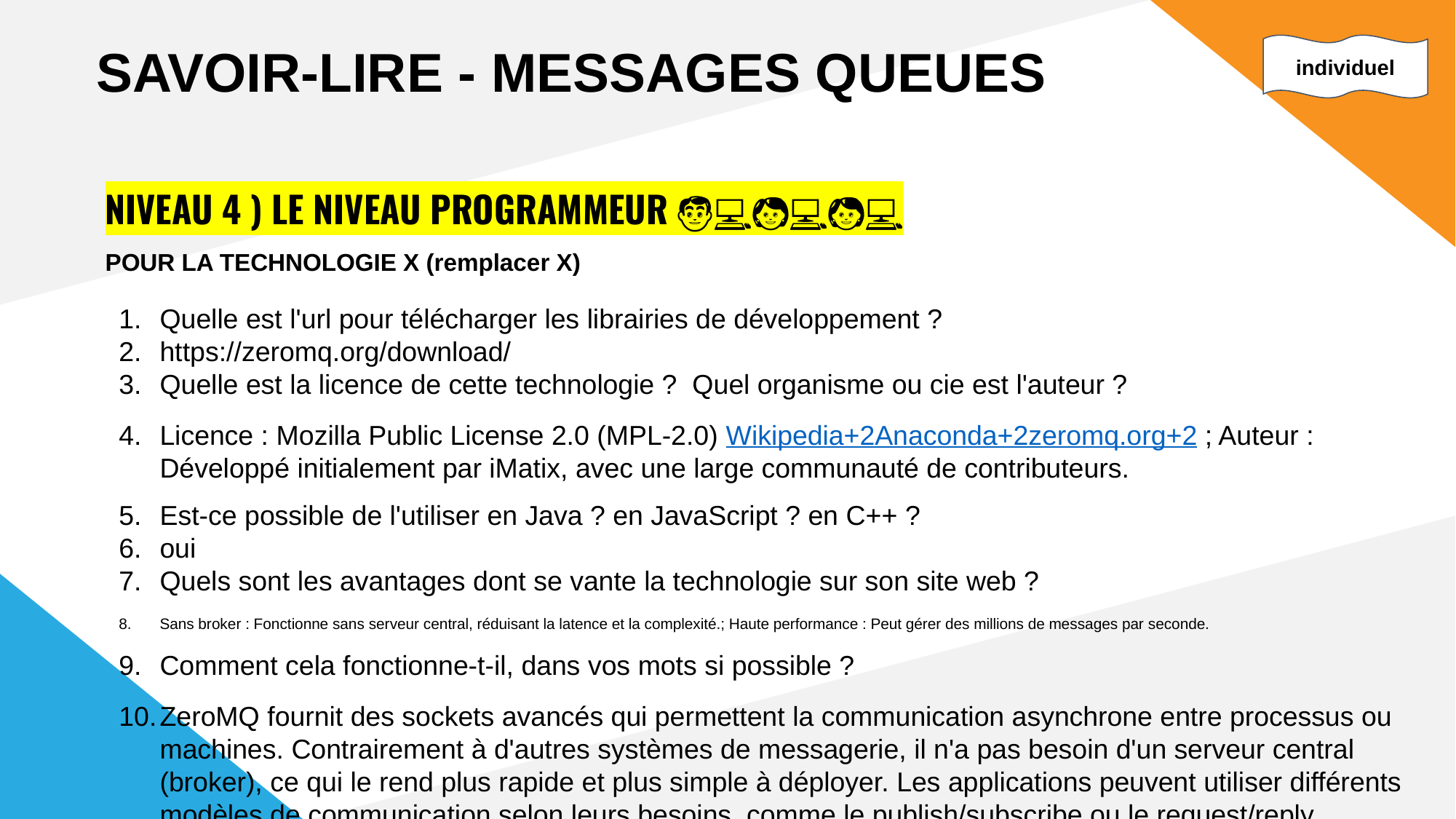

SAVOIR-LIRE - MESSAGES QUEUES
individuel
NIVEAU 4 ) LE NIVEAU PROGRAMMEUR 👨‍💻👩‍💻👩‍💻
POUR LA TECHNOLOGIE X (remplacer X)

Quelle est l'url pour télécharger les librairies de développement ?
https://zeromq.org/download/
Quelle est la licence de cette technologie ?  Quel organisme ou cie est l'auteur ?
Licence : Mozilla Public License 2.0 (MPL-2.0) Wikipedia+2Anaconda+2zeromq.org+2 ; Auteur : Développé initialement par iMatix, avec une large communauté de contributeurs.
Est-ce possible de l'utiliser en Java ? en JavaScript ? en C++ ?
oui
Quels sont les avantages dont se vante la technologie sur son site web ?
Sans broker : Fonctionne sans serveur central, réduisant la latence et la complexité.; Haute performance : Peut gérer des millions de messages par seconde.
Comment cela fonctionne-t-il, dans vos mots si possible ?
ZeroMQ fournit des sockets avancés qui permettent la communication asynchrone entre processus ou machines. Contrairement à d'autres systèmes de messagerie, il n'a pas besoin d'un serveur central (broker), ce qui le rend plus rapide et plus simple à déployer. Les applications peuvent utiliser différents modèles de communication selon leurs besoins, comme le publish/subscribe ou le request/reply
Les utilisateurs & la popularité :
Est-ce qu'une compagnie est connue pour utiliser cette technologie ? Si oui qui ? Oui,Entreprises connues : Plusieurs entreprises utilisent ZeroMQ, notamment dans des domaines nécessitant une communication rapide et fiable entre services
Est-ce qu'on a un estimé du nombre d'utilisateurs selon la compagnie ?Adoption : ZeroMQ est largement adopté dans l'industrie, bien que des chiffres précis ne soient pas publiés
Donnez un échantillon de code pour votre technologie(dans une diapo séparée)
import org.zeromq.ZMQ;
import org.zeromq.ZContext;

public class HelloWorldServer {
    public static void main(String[] args) {
        try (ZContext context = new ZContext()) {
            ZMQ.Socket socket = context.createSocket(ZMQ.REP);
            socket.bind("tcp://*:5555");
            while (!Thread.currentThread().isInterrupted()) {
                byte[] reply = socket.recv(0);
                System.out.println("Received: [" + new String(reply, ZMQ.CHARSET) + "]");
                String response = "Hello, world!";
                socket.send(response.getBytes(ZMQ.CHARSET), 0);
            }
        }
    }
}

Donnez au moins 5 sources ou tutoriels débutants pour tester votre technologie.
Sources et tutoriels pour débutants, Tutoriels officiels de ZeroMQzeromq.org+7zguide.zeromq.org+7zguide.zeromq.org+7Introduction à ZeroMQ - TutorialspointTutorialsPoint ; Guide d'apprentissage de ZeroMQ - SE-EDUSE-EDU,Tutoriel ZeroMQ - Riptutorialriptutorial.comTravailler avec la bibliothèque de messagerie ZeroMQ - DigitalOcean
Allez à la section preuve de concept, vous êtes prêts.